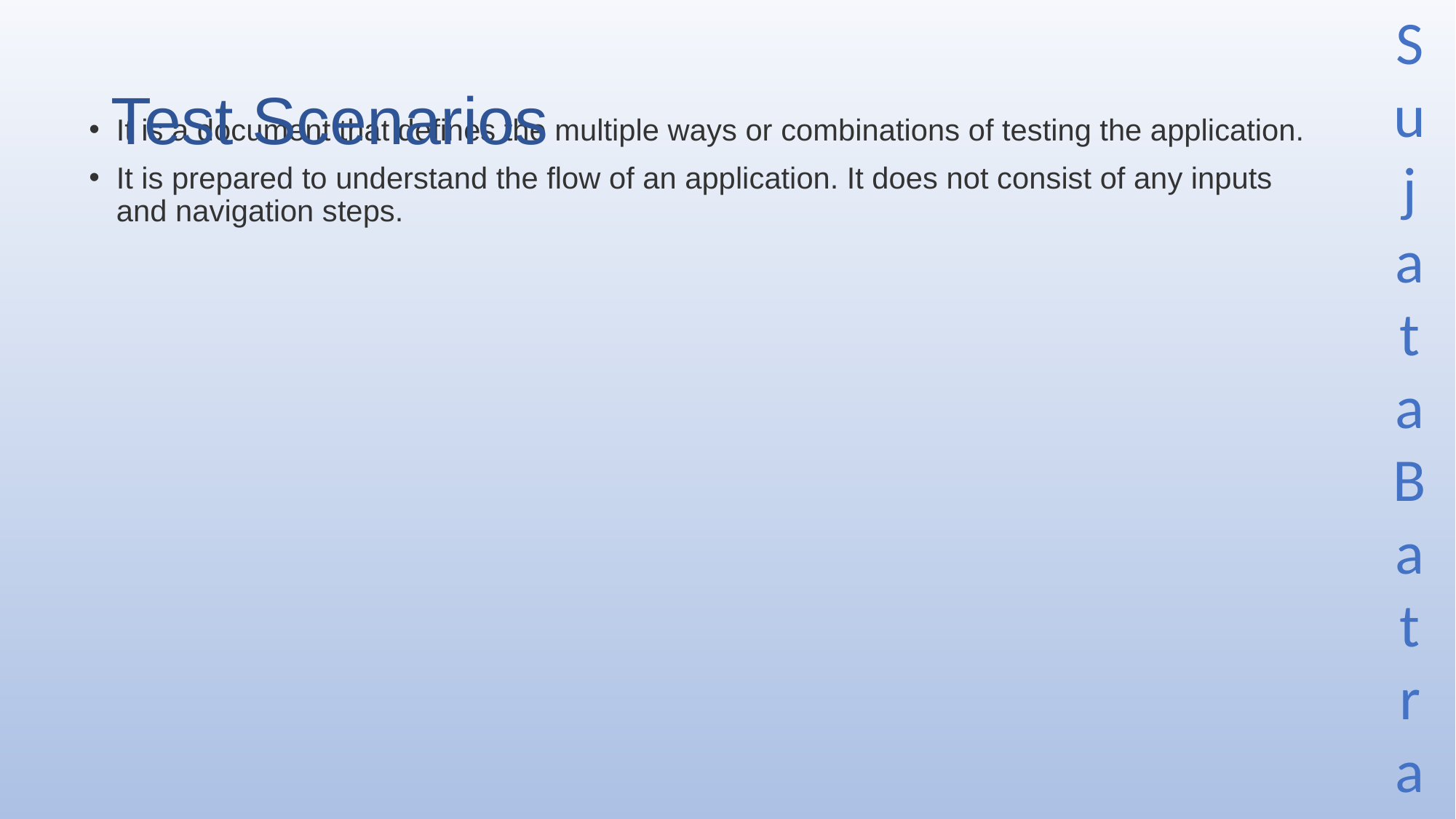

# Test Scenarios
It is a document that defines the multiple ways or combinations of testing the application.
It is prepared to understand the flow of an application. It does not consist of any inputs and navigation steps.